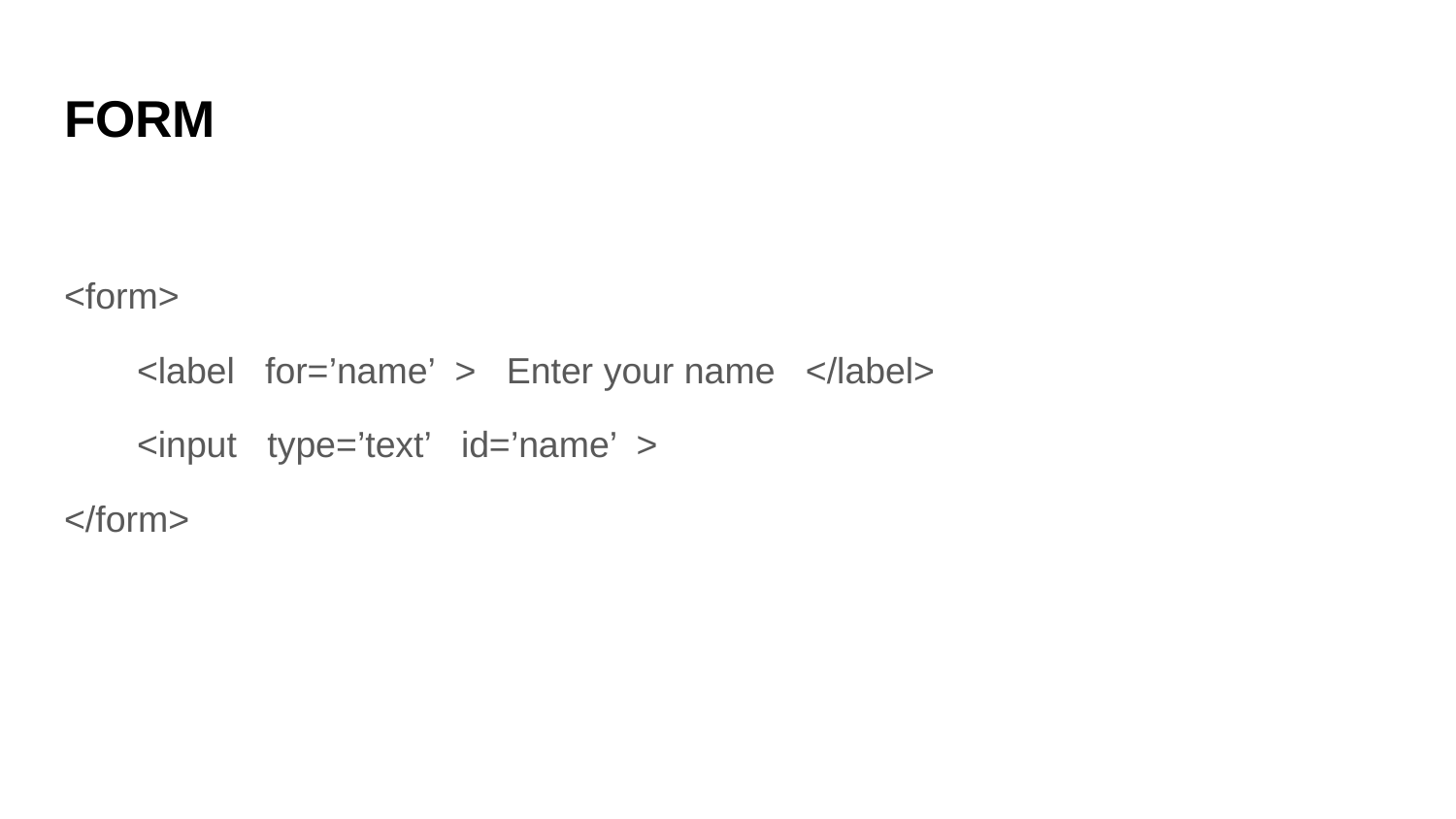

# FORM

<form>
<label   for=’name’  >   Enter your name   </label>
<input   type=’text’   id=’name’  >
</form>